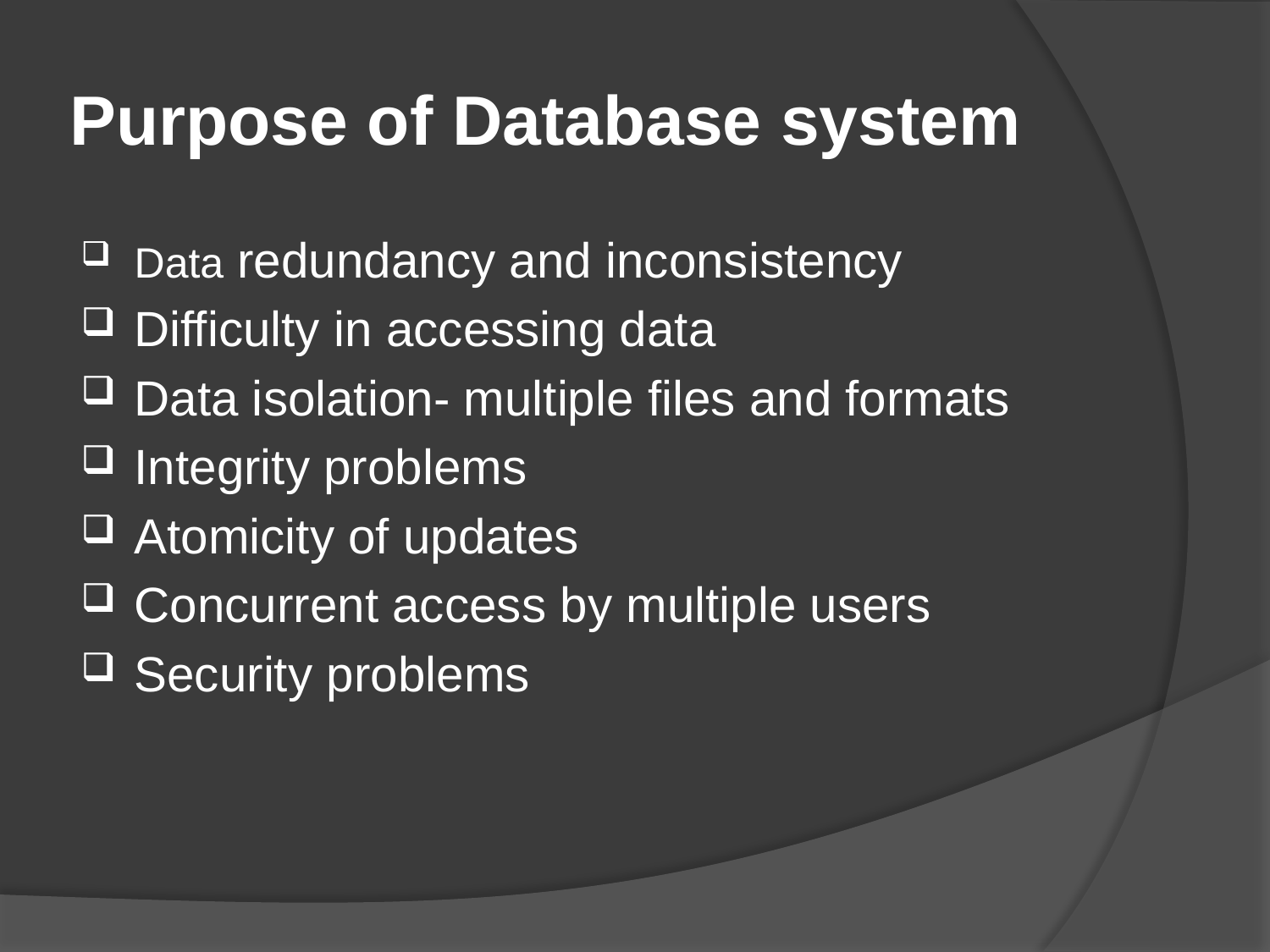

# Purpose of Database system
Data redundancy and inconsistency
Difficulty in accessing data
Data isolation- multiple files and formats
Integrity problems
Atomicity of updates
Concurrent access by multiple users
Security problems